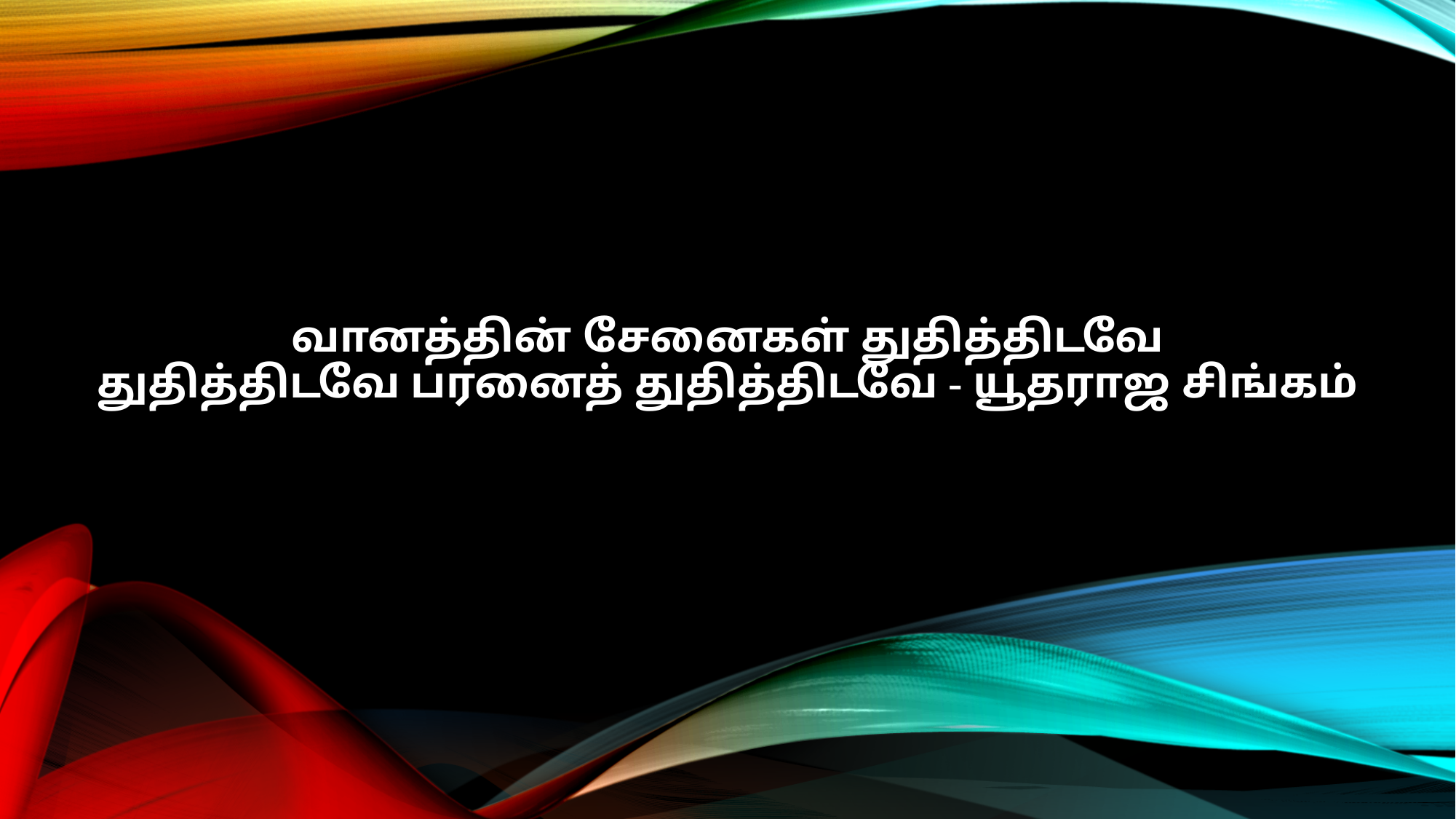

வானத்தின் சேனைகள் துதித்திடவே
துதித்திடவே பரனைத் துதித்திடவே - யூதராஜ சிங்கம்